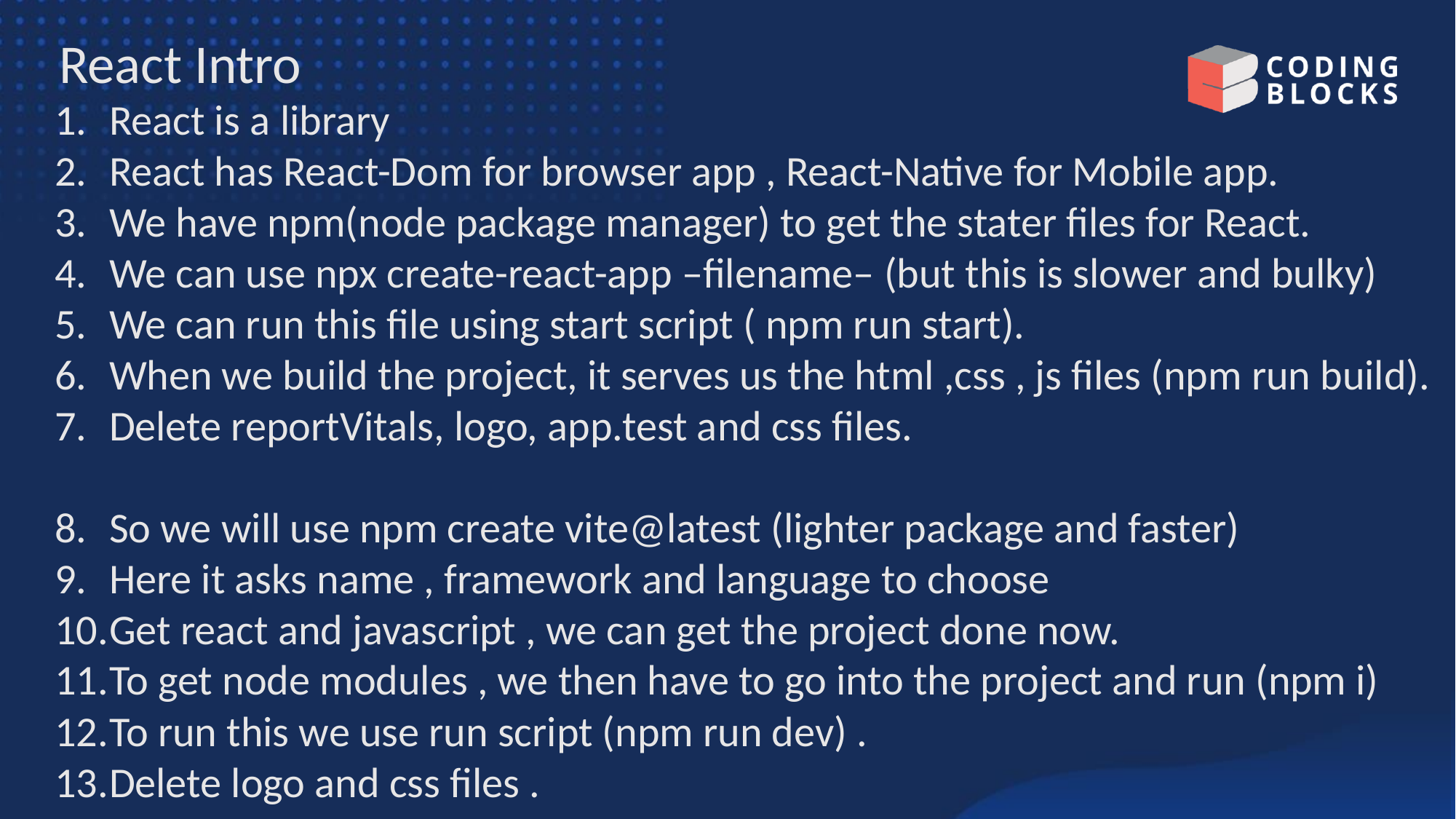

# React Intro

React is a library
React has React-Dom for browser app , React-Native for Mobile app.
We have npm(node package manager) to get the stater files for React.
We can use npx create-react-app –filename– (but this is slower and bulky)
We can run this file using start script ( npm run start).
When we build the project, it serves us the html ,css , js files (npm run build).
Delete reportVitals, logo, app.test and css files.

So we will use npm create vite@latest (lighter package and faster)
Here it asks name , framework and language to choose
Get react and javascript , we can get the project done now.
To get node modules , we then have to go into the project and run (npm i)
To run this we use run script (npm run dev) .
Delete logo and css files .